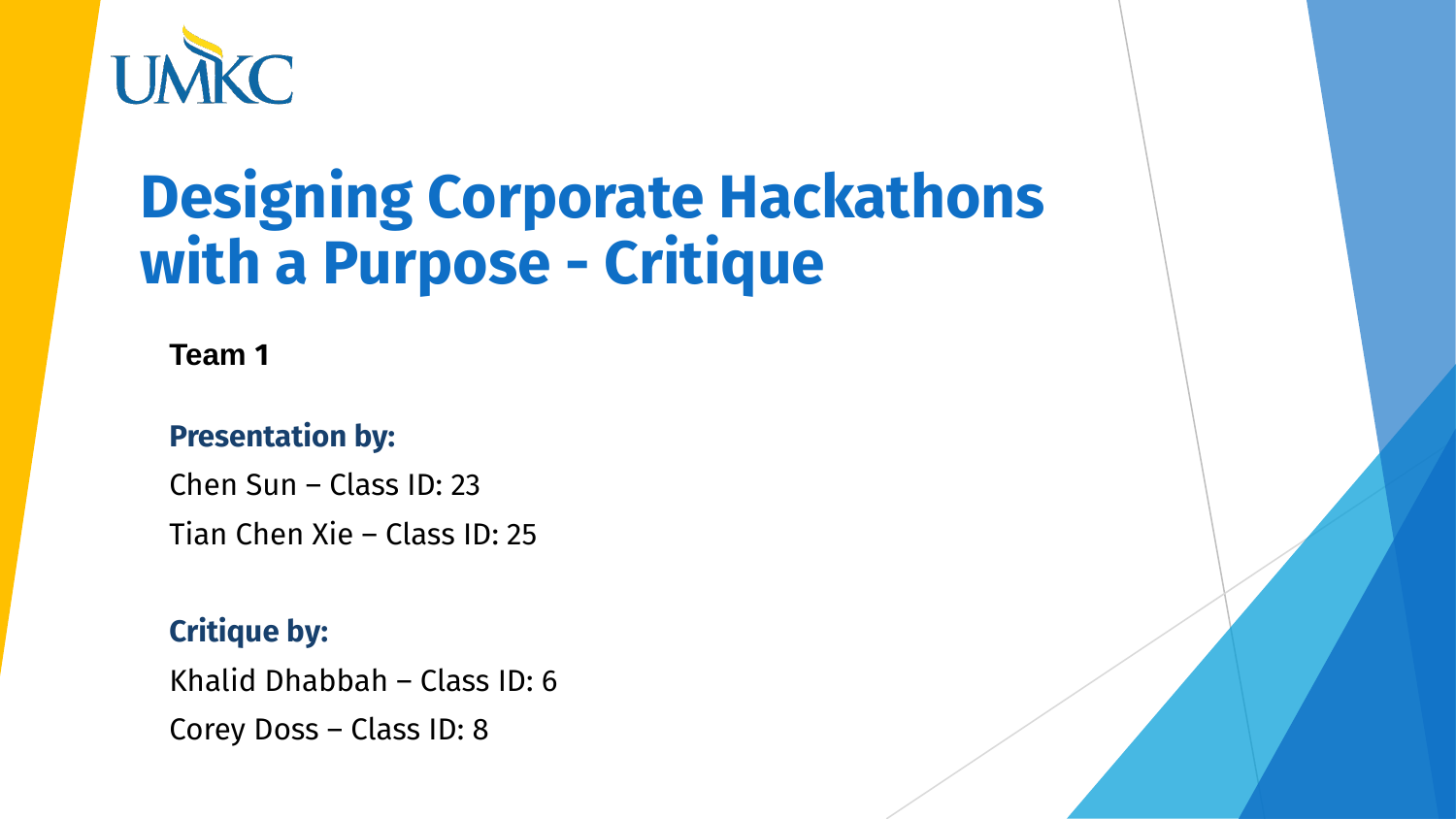

Designing Corporate Hackathons with a Purpose - Critique
Team 1

Presentation by:
Chen Sun – Class ID: 23
Tian Chen Xie – Class ID: 25

Critique by:
Khalid Dhabbah – Class ID: 6
Corey Doss – Class ID: 8